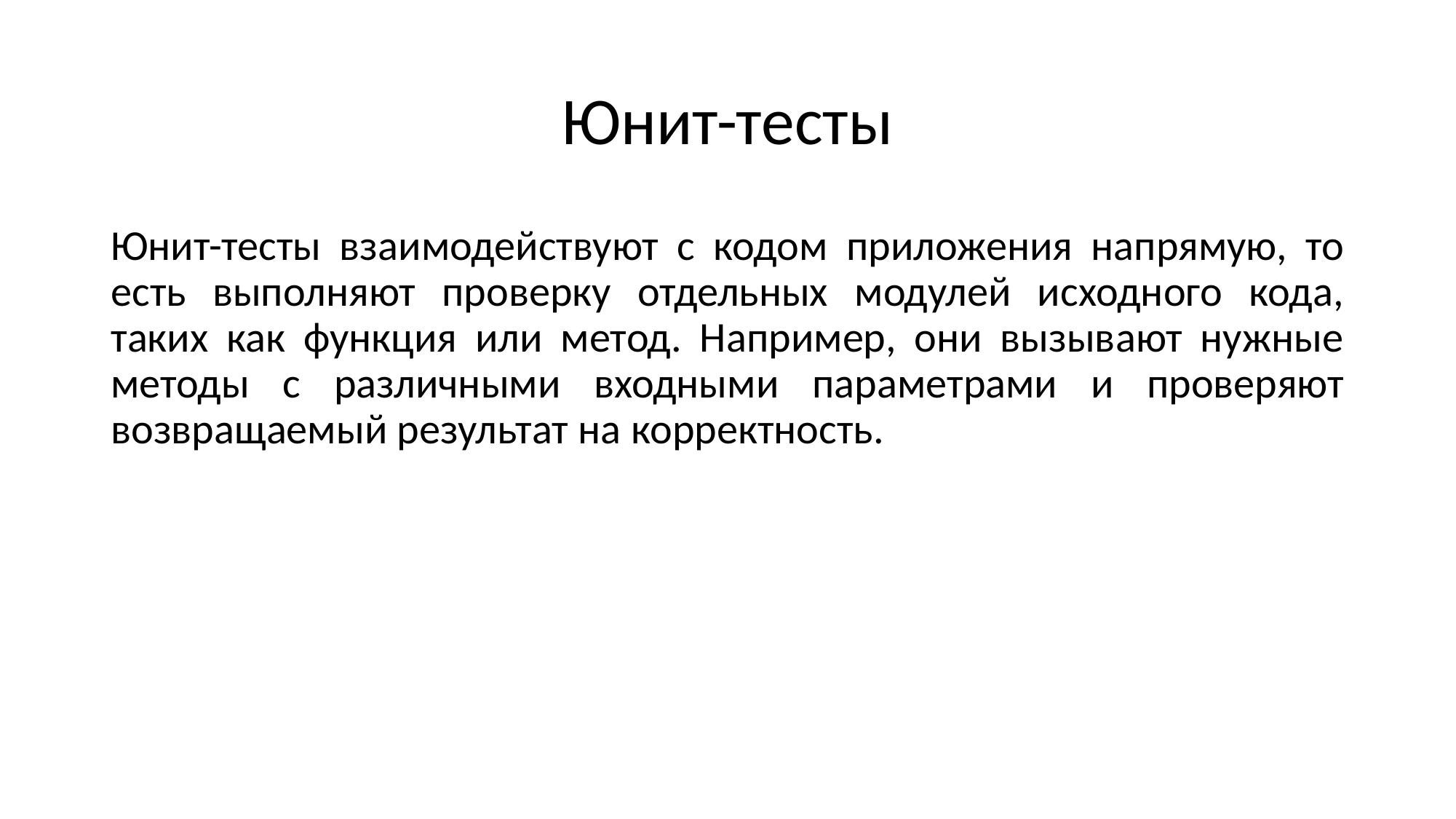

# Юнит-тесты
Юнит-тесты взаимодействуют с кодом приложения напрямую, то есть выполняют проверку отдельных модулей исходного кода, таких как функция или метод. Например, они вызывают нужные методы с различными входными параметрами и проверяют возвращаемый результат на корректность.